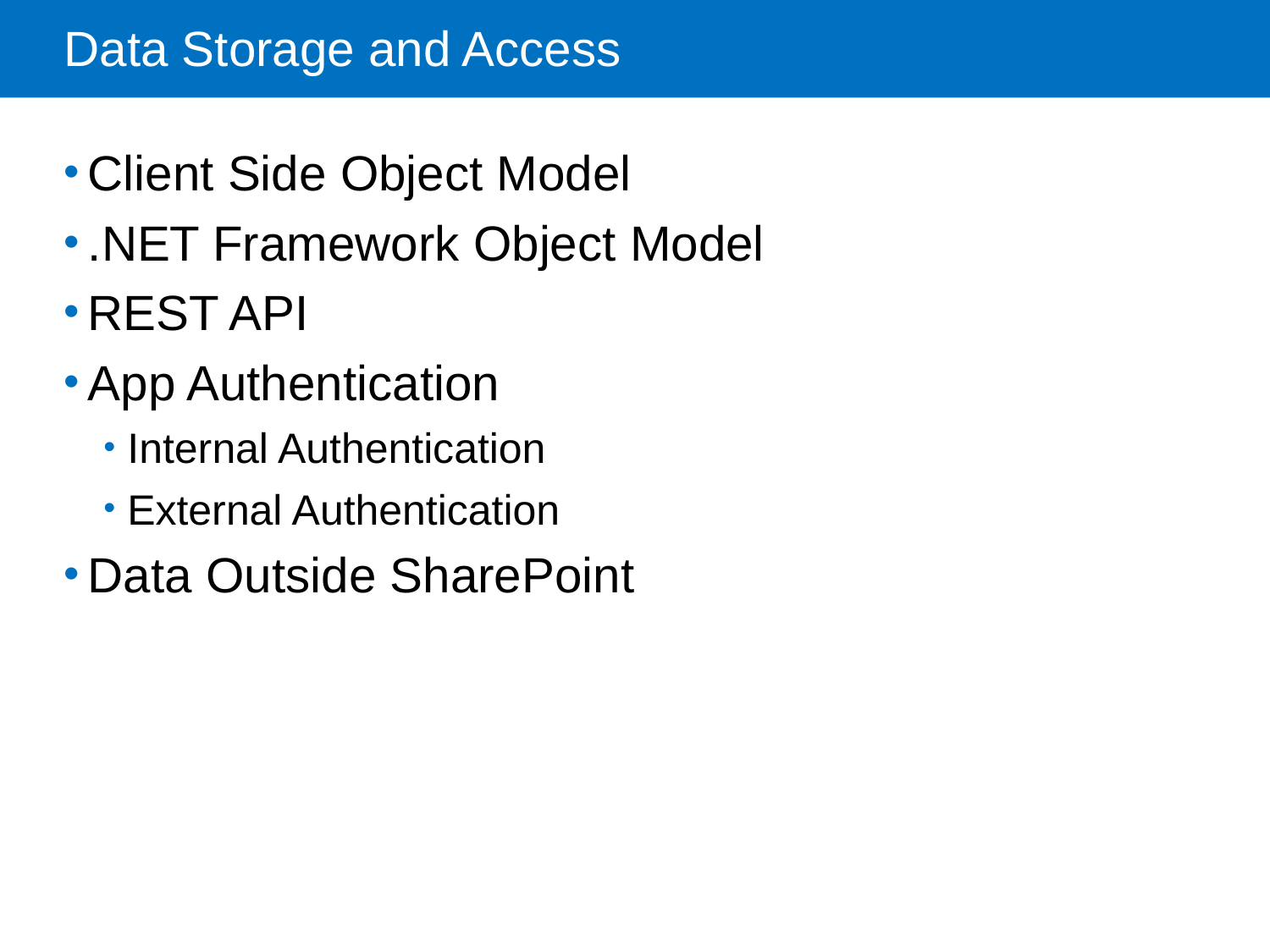

# Data Storage and Access
Client Side Object Model
.NET Framework Object Model
REST API
App Authentication
Internal Authentication
External Authentication
Data Outside SharePoint